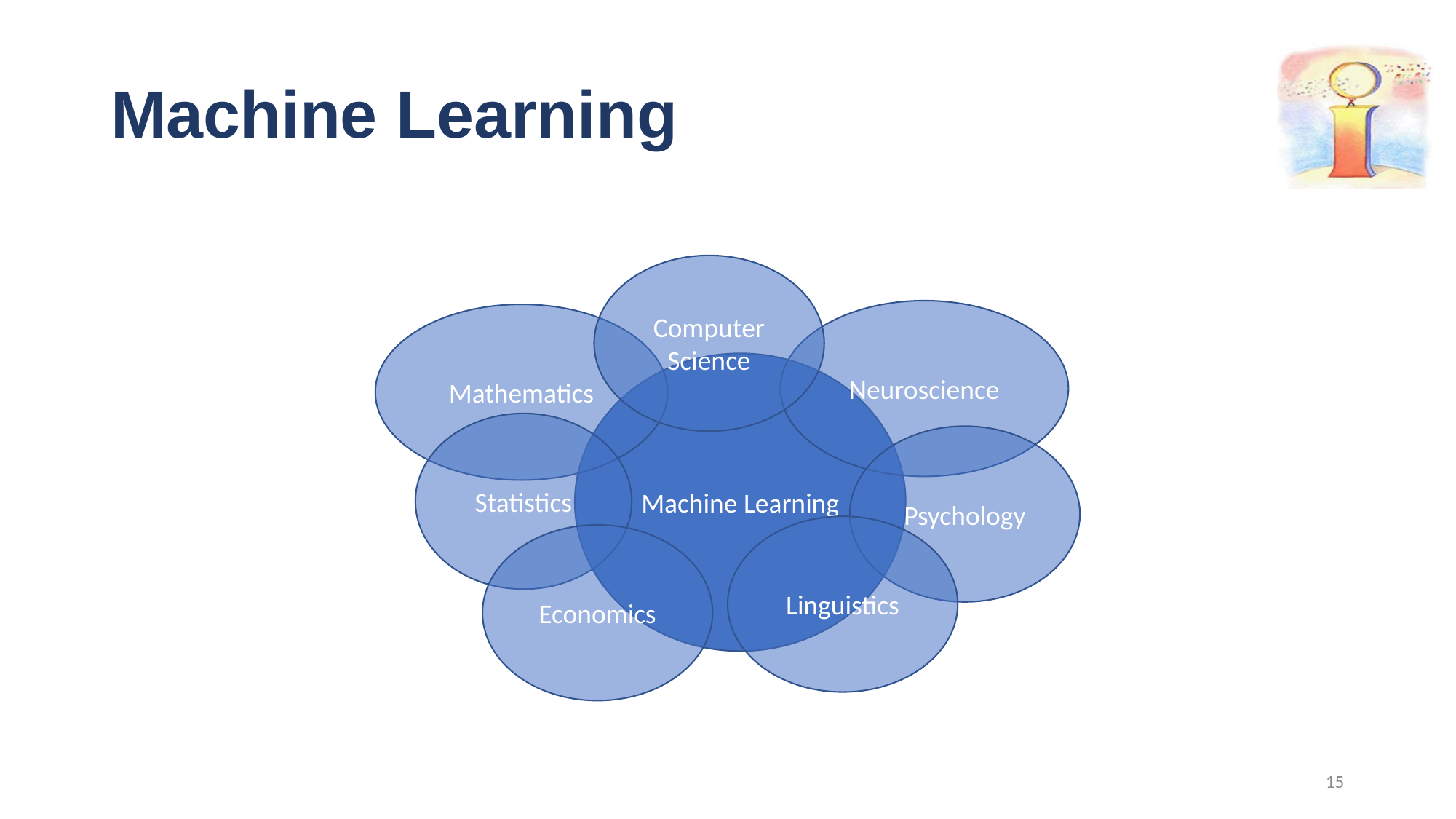

# Machine Learning
Computer Science
Neuroscience
Mathematics
Machine Learning
Statistics
Psychology
Linguistics
Economics
15